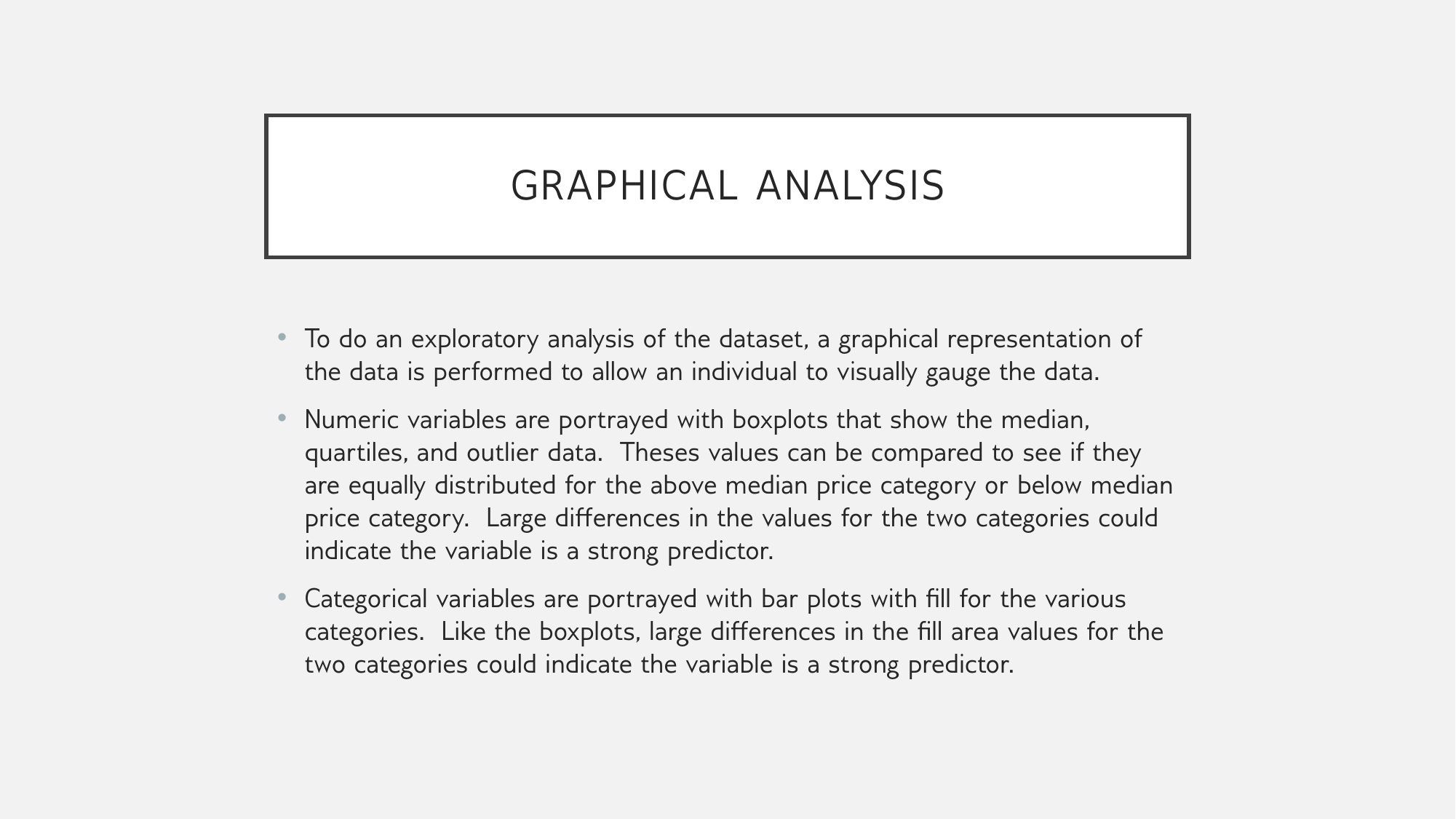

# Graphical analysis
To do an exploratory analysis of the dataset, a graphical representation of the data is performed to allow an individual to visually gauge the data.
Numeric variables are portrayed with boxplots that show the median, quartiles, and outlier data.  Theses values can be compared to see if they are equally distributed for the above median price category or below median price category.  Large differences in the values for the two categories could indicate the variable is a strong predictor.
Categorical variables are portrayed with bar plots with fill for the various categories.  Like the boxplots, large differences in the fill area values for the two categories could indicate the variable is a strong predictor.